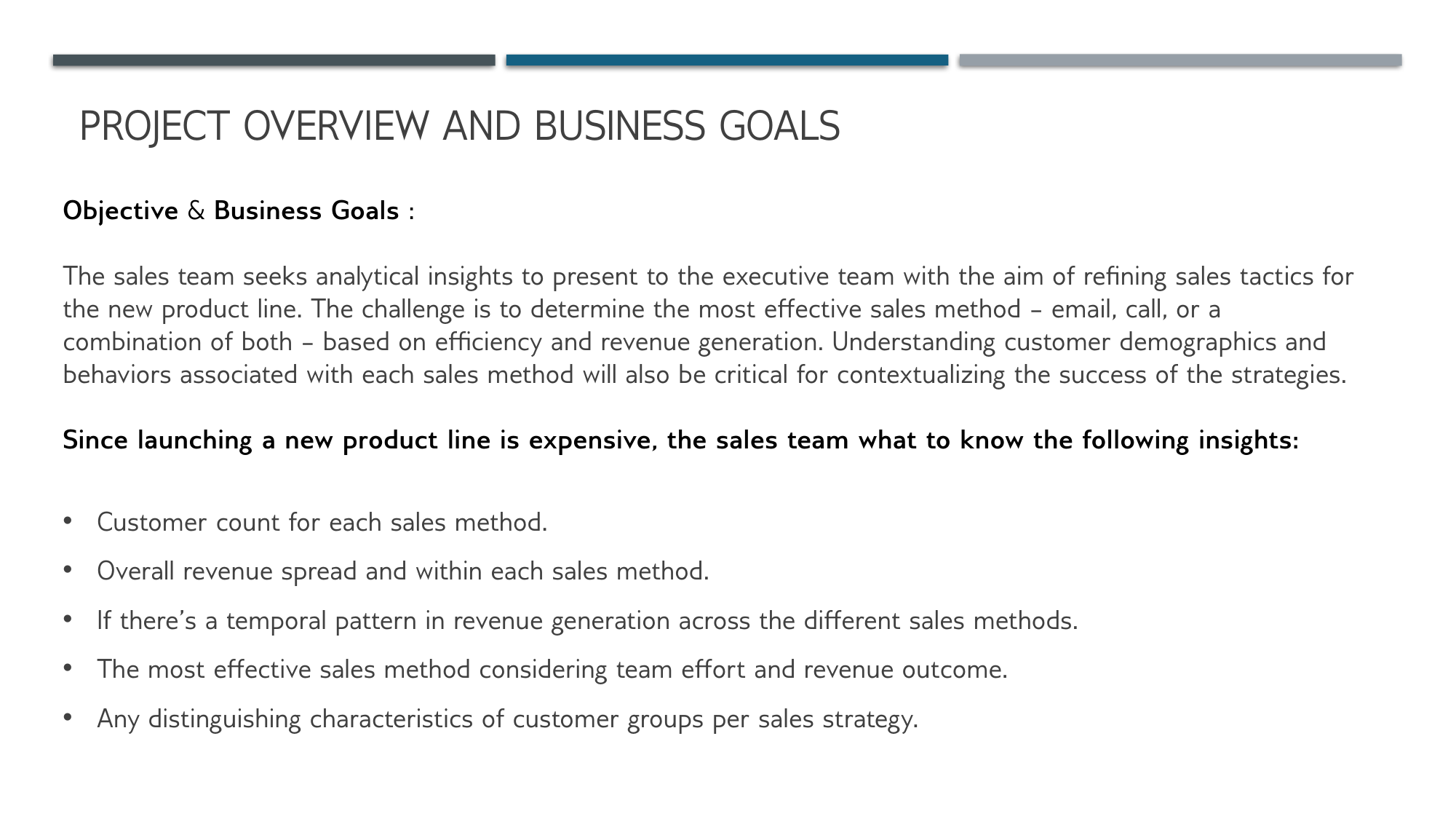

# Project Overview and Business Goals
Objective & Business Goals :

The sales team seeks analytical insights to present to the executive team with the aim of refining sales tactics for the new product line. The challenge is to determine the most effective sales method – email, call, or a combination of both – based on efficiency and revenue generation. Understanding customer demographics and behaviors associated with each sales method will also be critical for contextualizing the success of the strategies.

Since launching a new product line is expensive, the sales team what to know the following insights:

Customer count for each sales method.
Overall revenue spread and within each sales method.
If there’s a temporal pattern in revenue generation across the different sales methods.
The most effective sales method considering team effort and revenue outcome.
Any distinguishing characteristics of customer groups per sales strategy.